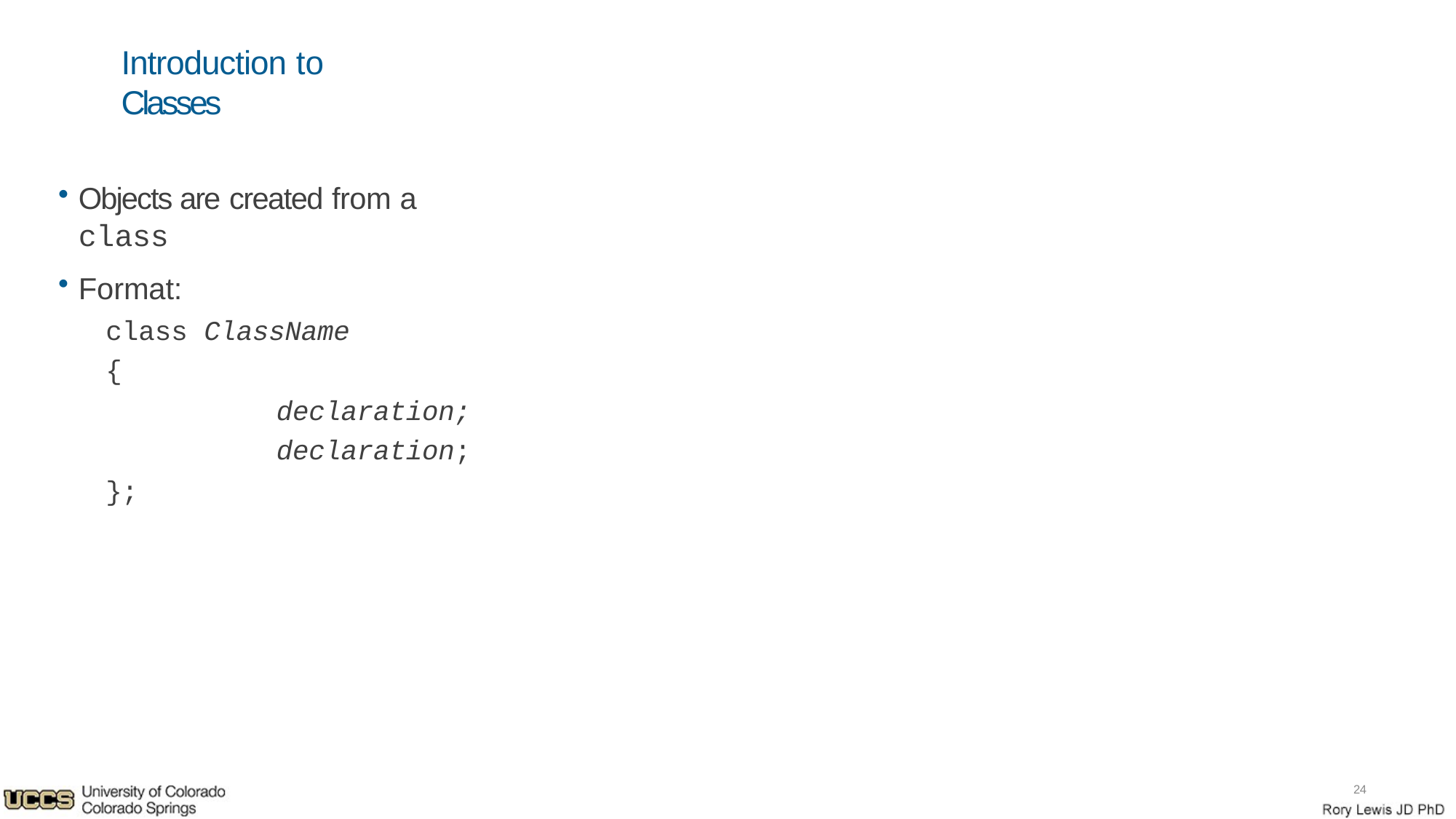

# Introduction to Classes
Objects are created from a class
Format:
class ClassName
{
declaration; declaration;
};
24